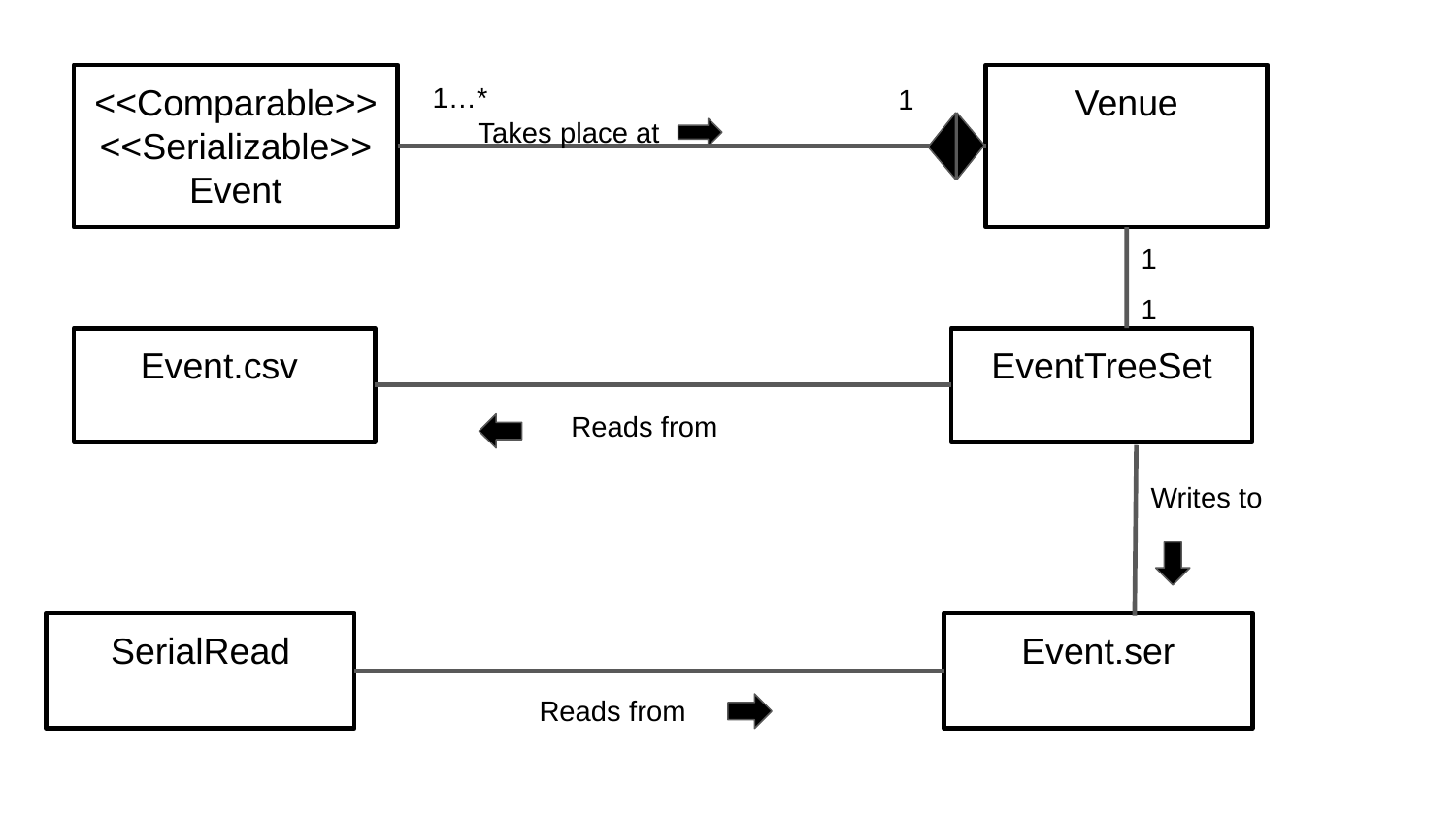

1…*
<<Comparable>>
<<Serializable>>
Event
Venue
1
Takes place at

1
1
Event.csv
EventTreeSet
Reads from

Writes to

SerialRead
Event.ser
Reads from